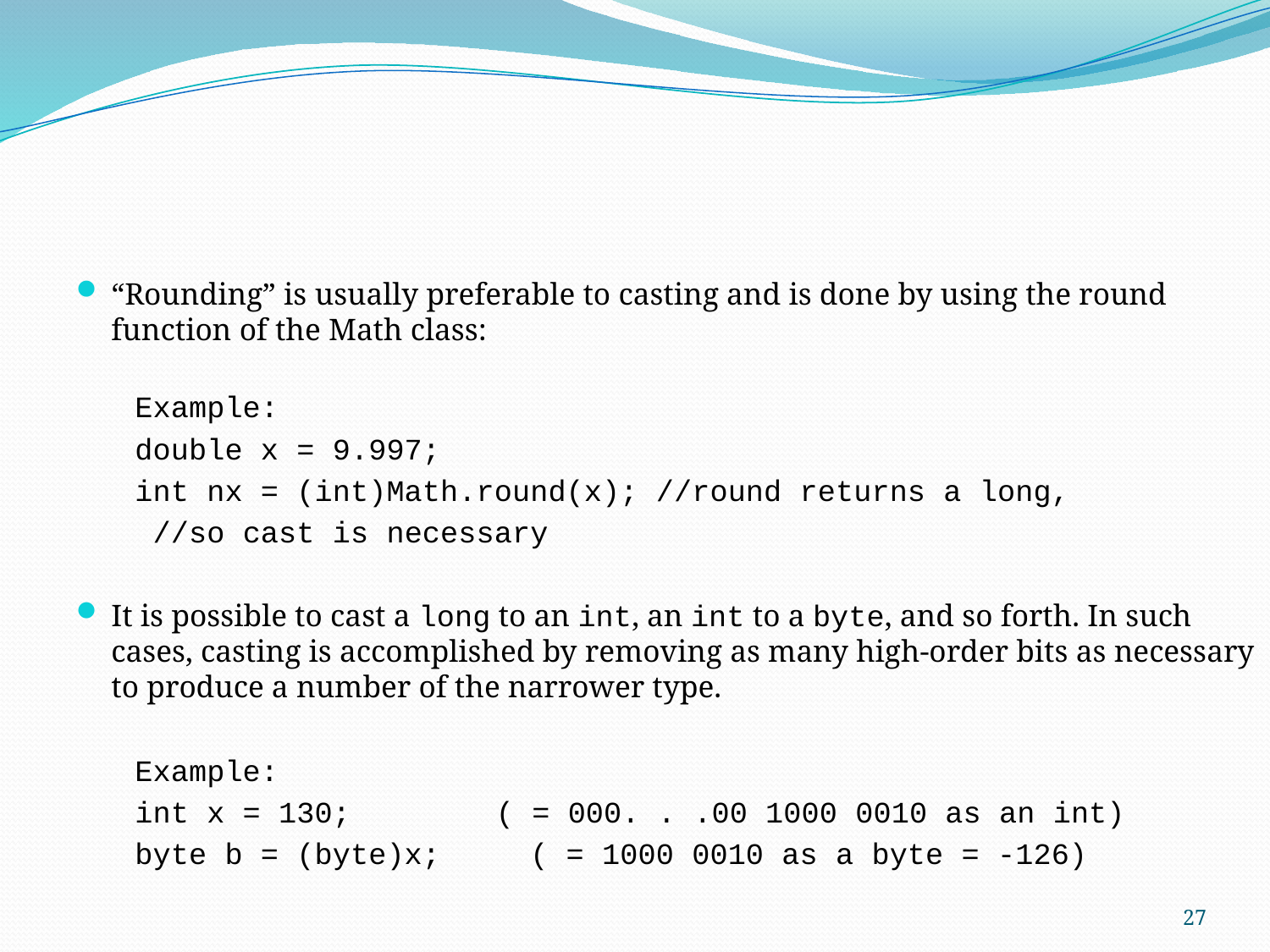

“Rounding” is usually preferable to casting and is done by using the round function of the Math class:
Example:
double x = 9.997;
int nx = (int)Math.round(x); //round returns a long,
 //so cast is necessary

It is possible to cast a long to an int, an int to a byte, and so forth. In such cases, casting is accomplished by removing as many high-order bits as necessary to produce a number of the narrower type.

Example:
int x = 130; 	     ( = 000. . .00 1000 0010 as an int)
byte b = (byte)x;     ( = 1000 0010 as a byte = -126)

27